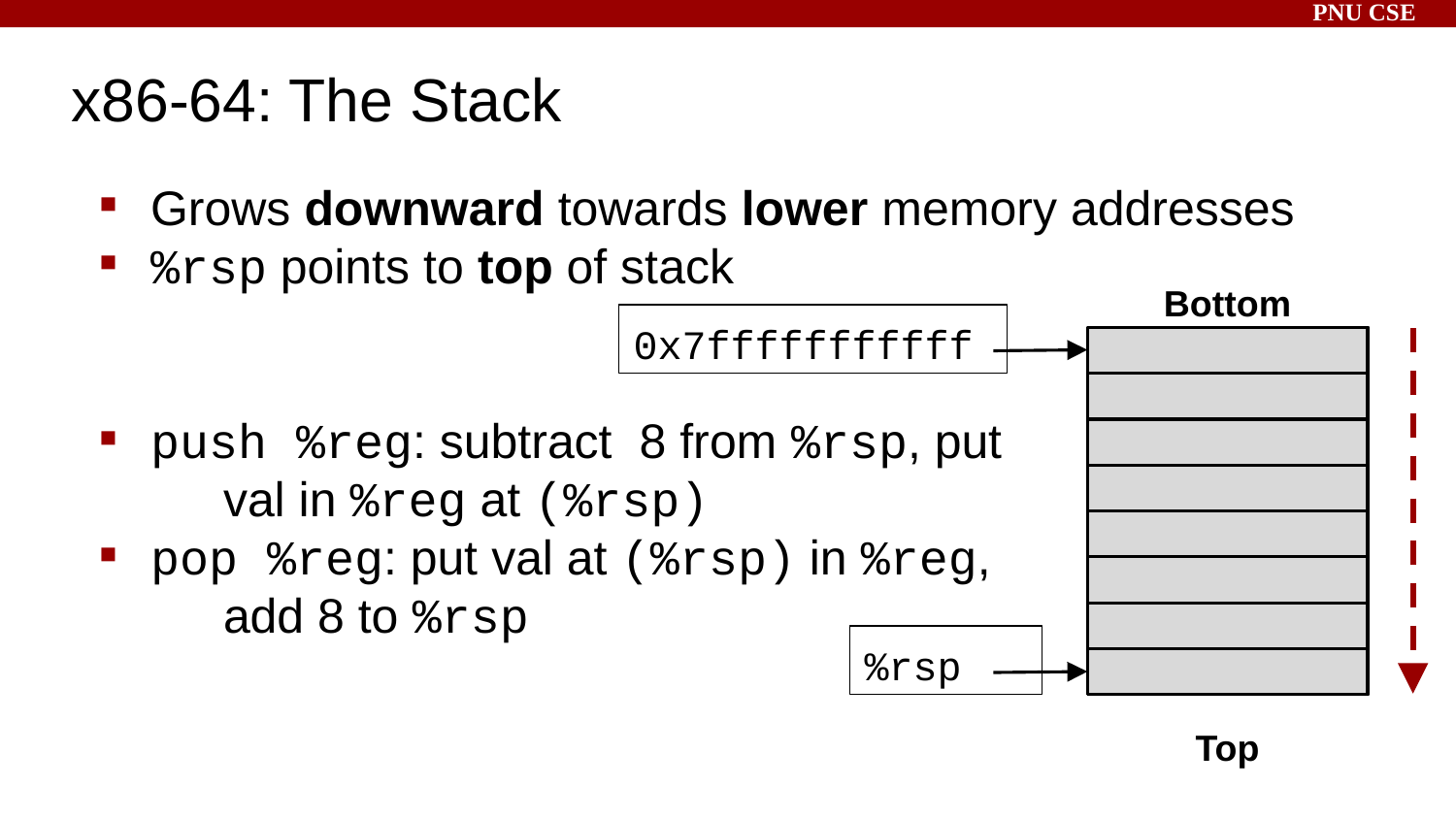

# x86-64: The Stack
Grows downward towards lower memory addresses
%rsp points to top of stack

push %reg: subtract  8 from %rsp, put
	val in %reg at (%rsp)
pop %reg: put val at (%rsp) in %reg,
	add 8 to %rsp
Bottom
0x7fffffffffff

%rsp

Top